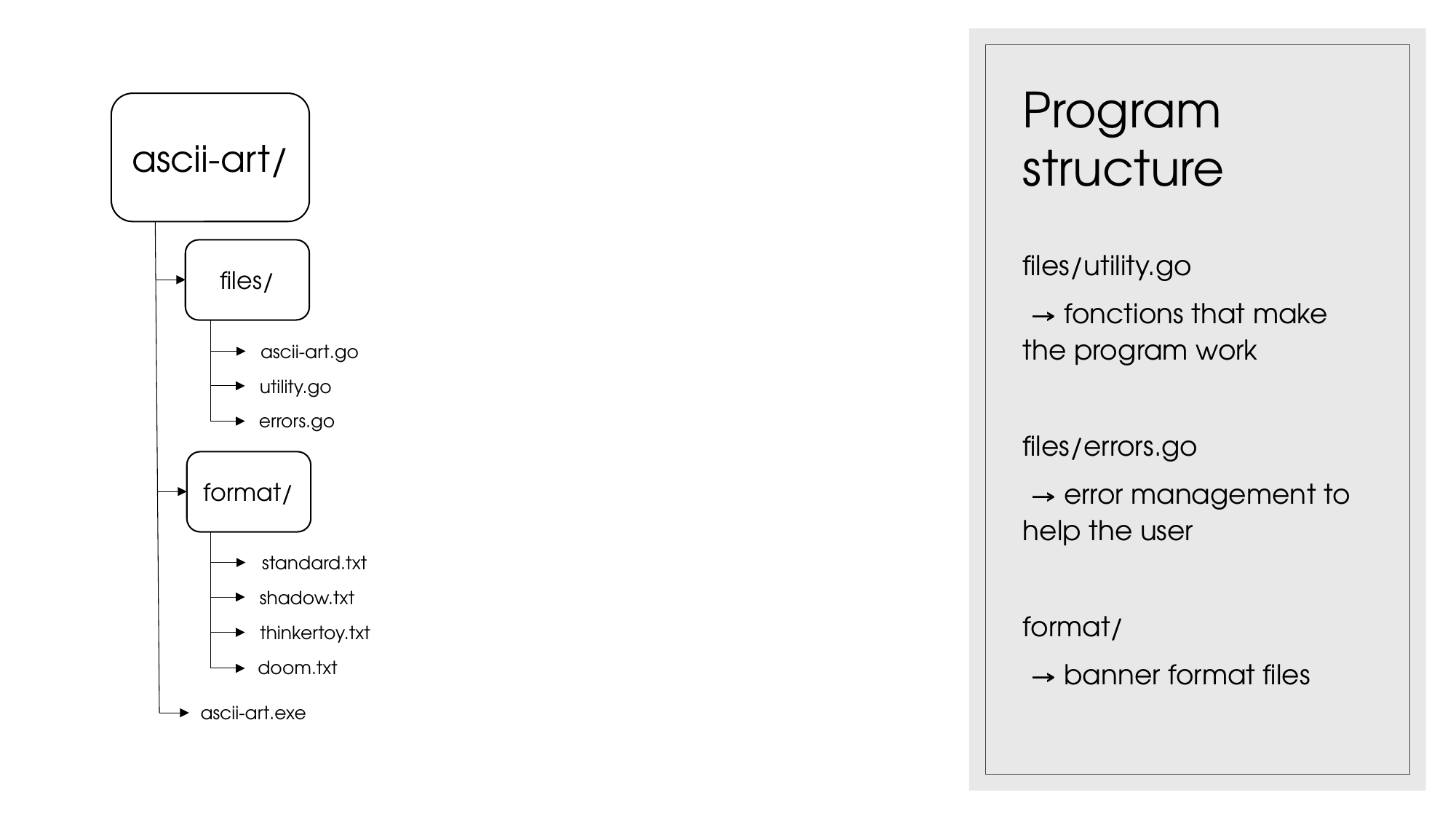

# Program structure
ascii-art/
files/
files/utility.go
 → fonctions that make the program work

files/errors.go
 → error management to help the user

format/
 → banner format files
ascii-art.go
utility.go
errors.go
format/
standard.txt
shadow.txt
thinkertoy.txt
doom.txt
ascii-art.exe